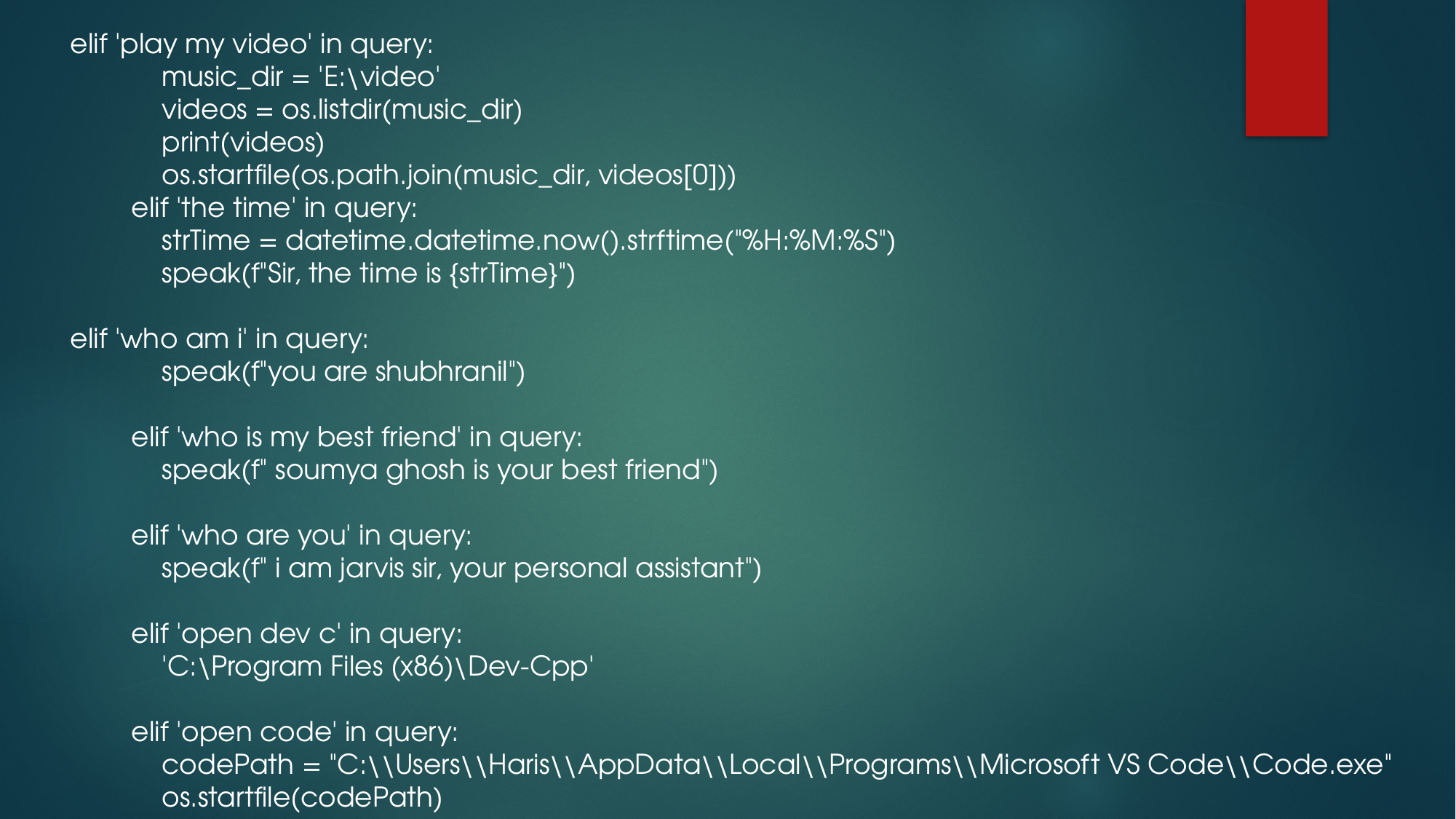

elif 'play my video' in query:
            music_dir = 'E:\video'
            videos = os.listdir(music_dir)
            print(videos)
            os.startfile(os.path.join(music_dir, videos[0]))
        elif 'the time' in query:
            strTime = datetime.datetime.now().strftime("%H:%M:%S")
            speak(f"Sir, the time is {strTime}")

elif 'who am i' in query:
            speak(f"you are shubhranil")

        elif 'who is my best friend' in query:
            speak(f" soumya ghosh is your best friend")

        elif 'who are you' in query:
            speak(f" i am jarvis sir, your personal assistant")

        elif 'open dev c' in query:
            'C:\Program Files (x86)\Dev-Cpp'

        elif 'open code' in query:
            codePath = "C:\\Users\\Haris\\AppData\\Local\\Programs\\Microsoft VS Code\\Code.exe"
            os.startfile(codePath)